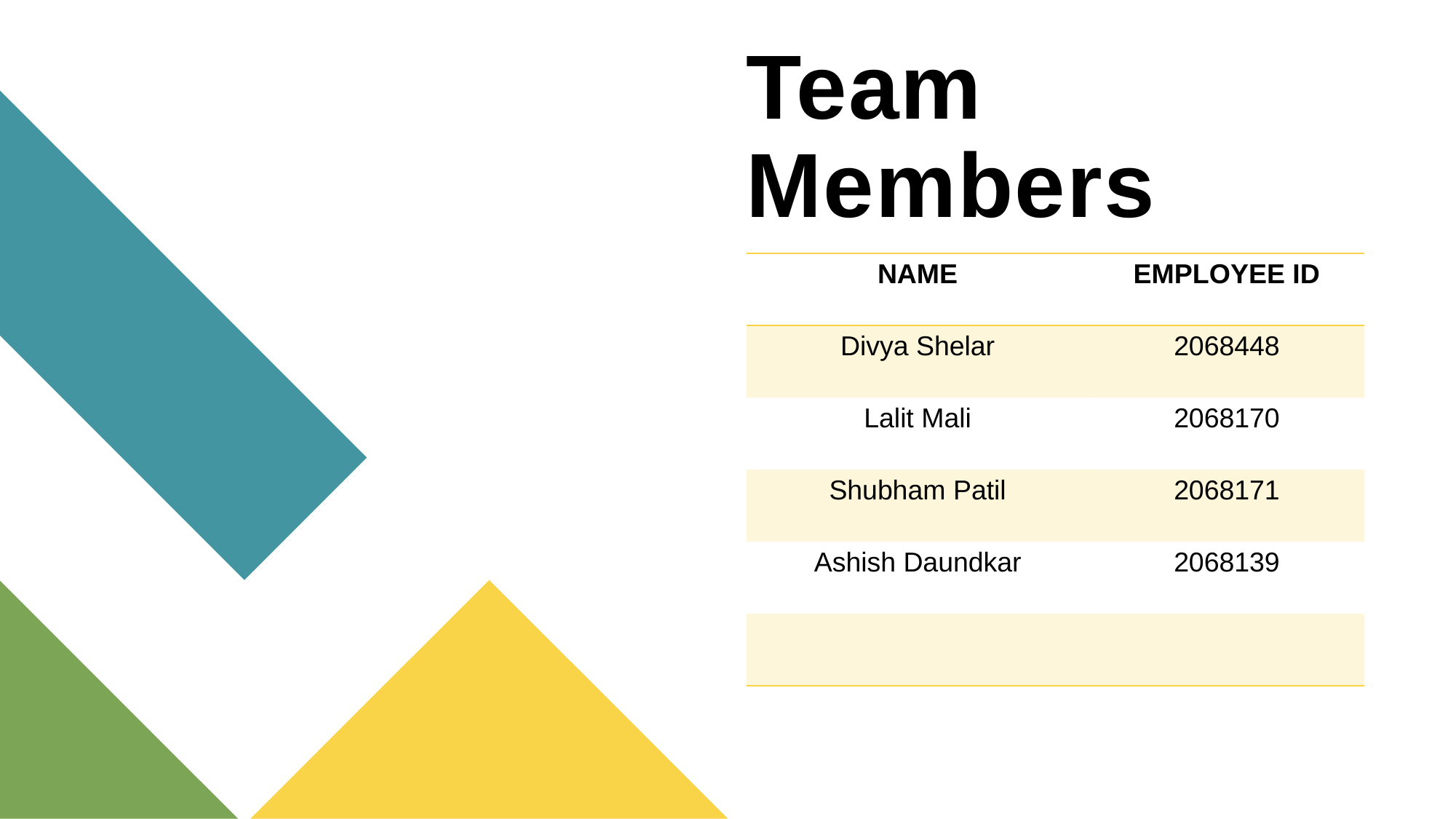

# Team Members
| NAME | EMPLOYEE ID |
| --- | --- |
| Divya Shelar | 2068448 |
| Lalit Mali | 2068170 |
| Shubham Patil | 2068171 |
| Ashish Daundkar | 2068139 |
|  |  |